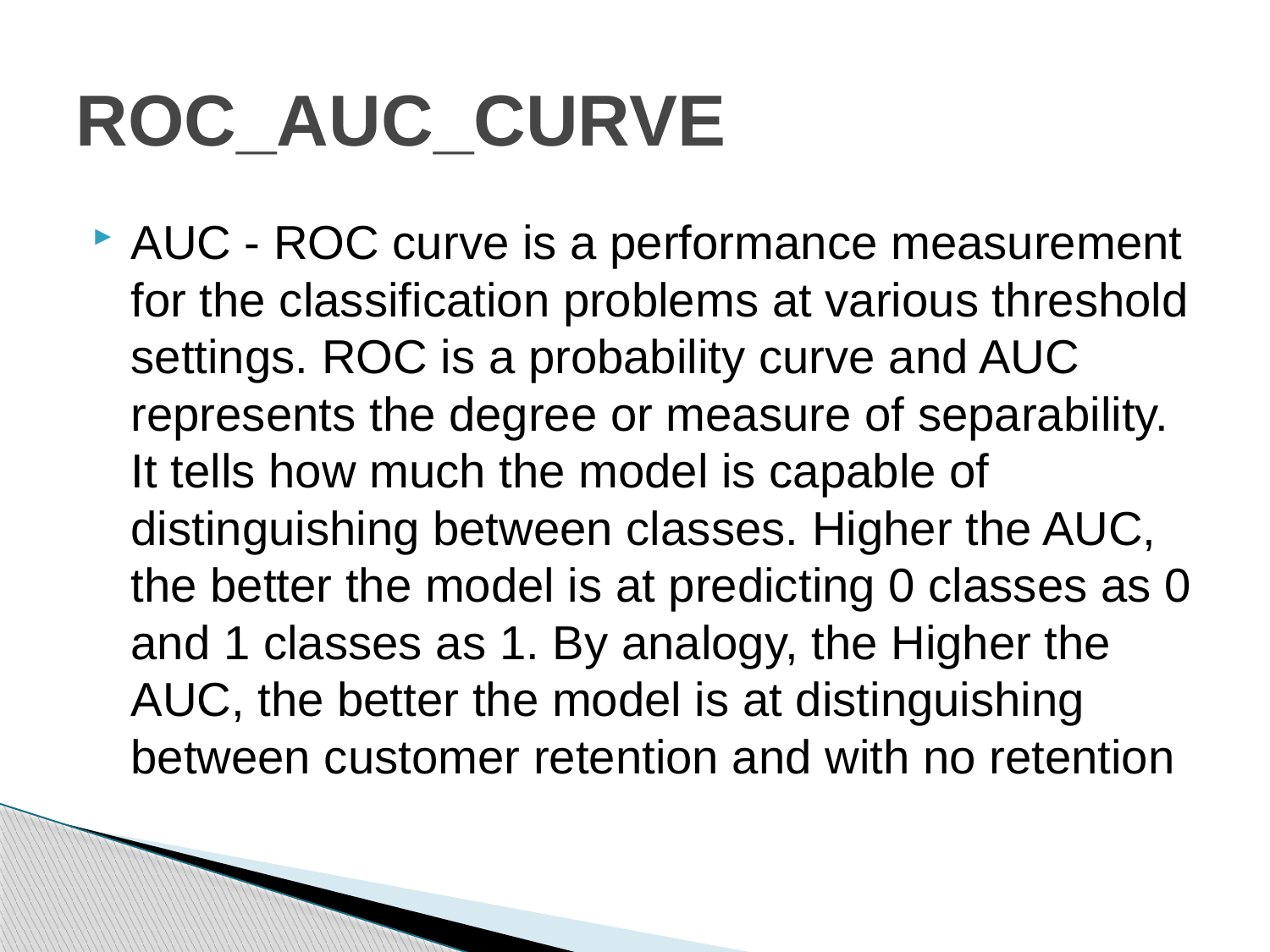

# ROC_AUC_CURVE
AUC - ROC curve is a performance measurement for the classification problems at various threshold settings. ROC is a probability curve and AUC represents the degree or measure of separability. It tells how much the model is capable of distinguishing between classes. Higher the AUC, the better the model is at predicting 0 classes as 0 and 1 classes as 1. By analogy, the Higher the AUC, the better the model is at distinguishing between customer retention and with no retention